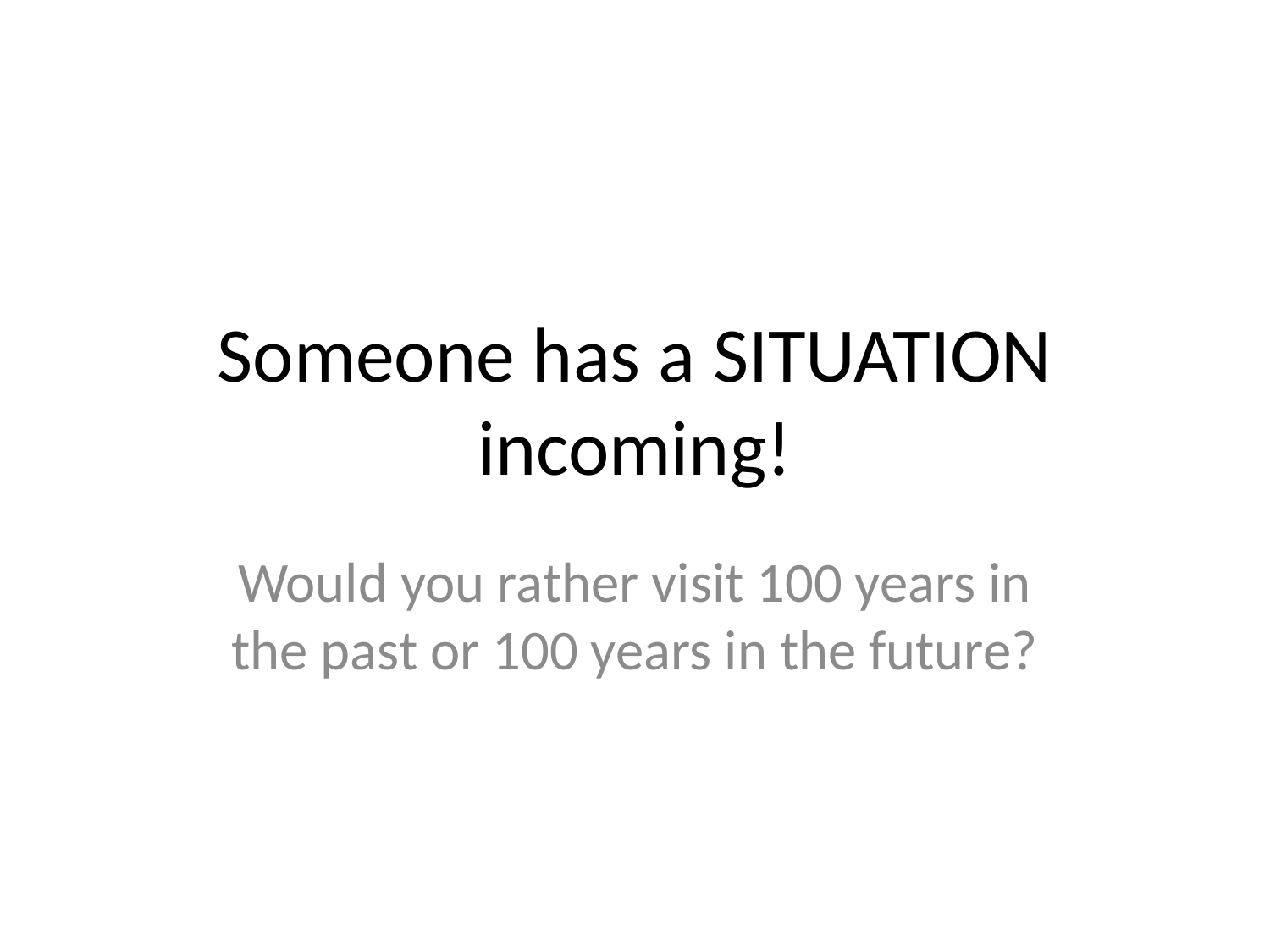

# Someone has a SITUATION incoming!
Would you rather visit 100 years in the past or 100 years in the future?